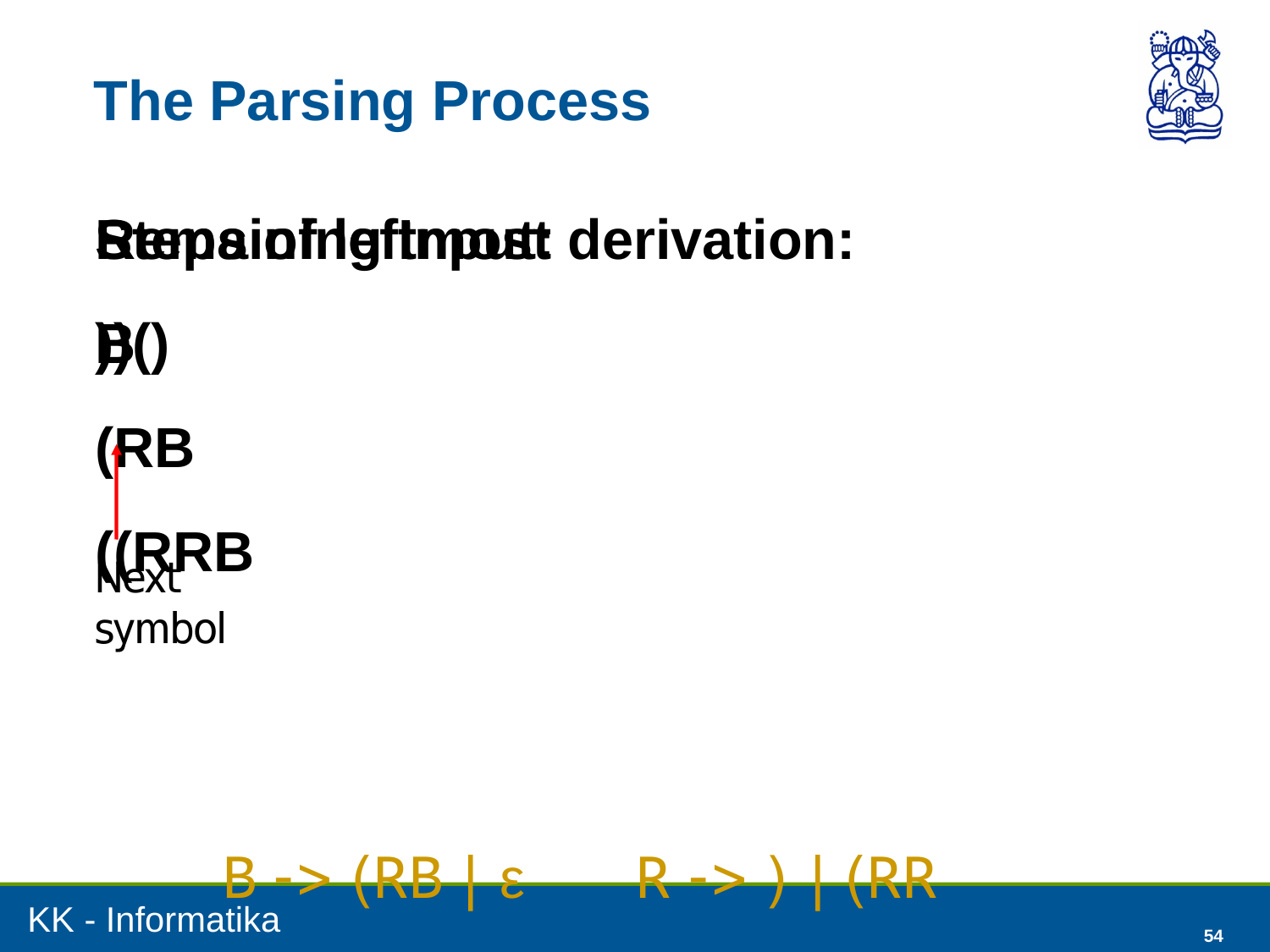

54
# The Parsing Process
Remaining Input:
))()
Steps of leftmost derivation:
B
(RB
((RRB

Next
symbol
B -> (RB | ε       R -> ) | (RR